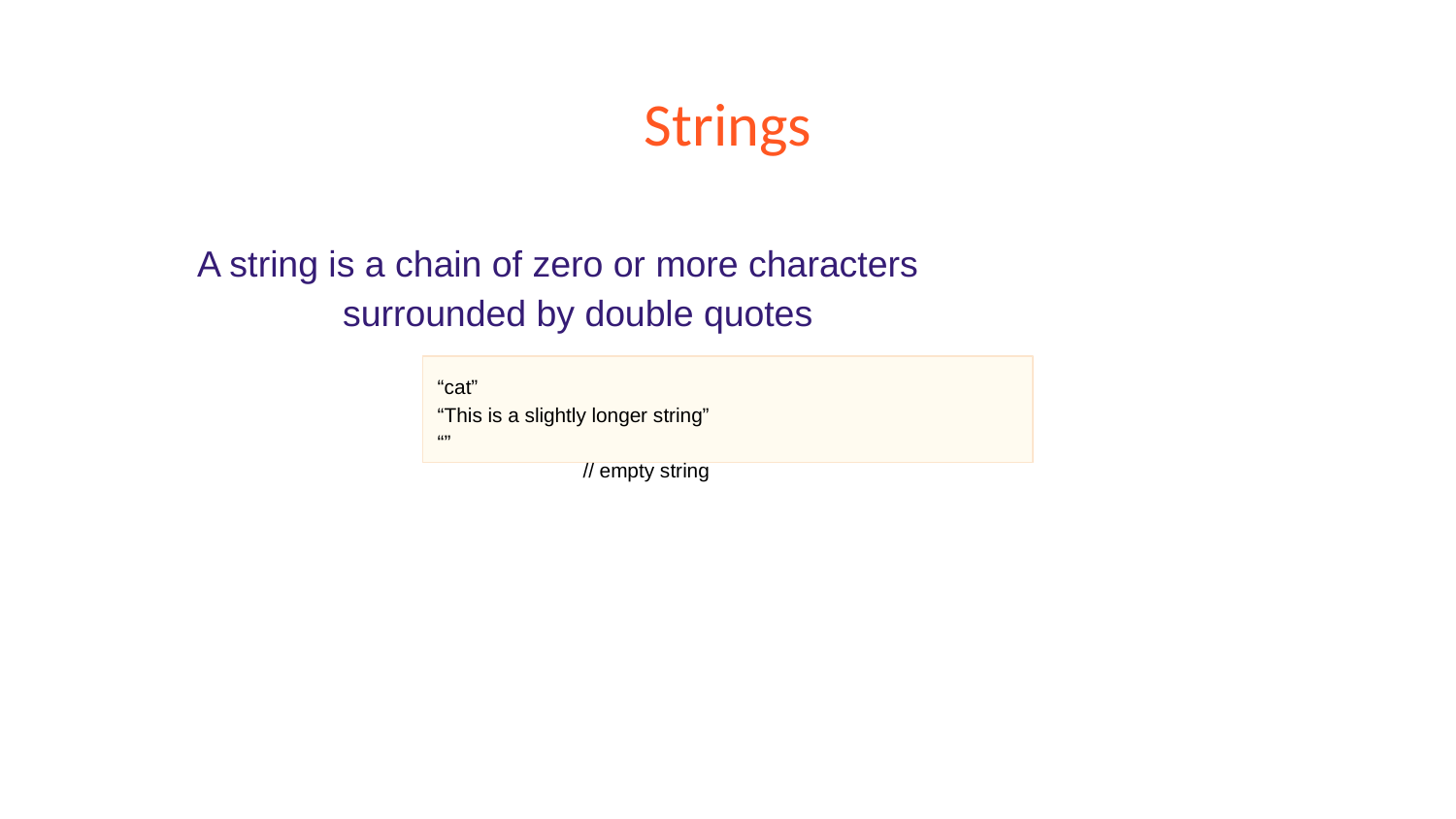

# Strings
A string is a chain of zero or more characters
	surrounded by double quotes

“cat”
“This is a slightly longer string”
“”				// empty string